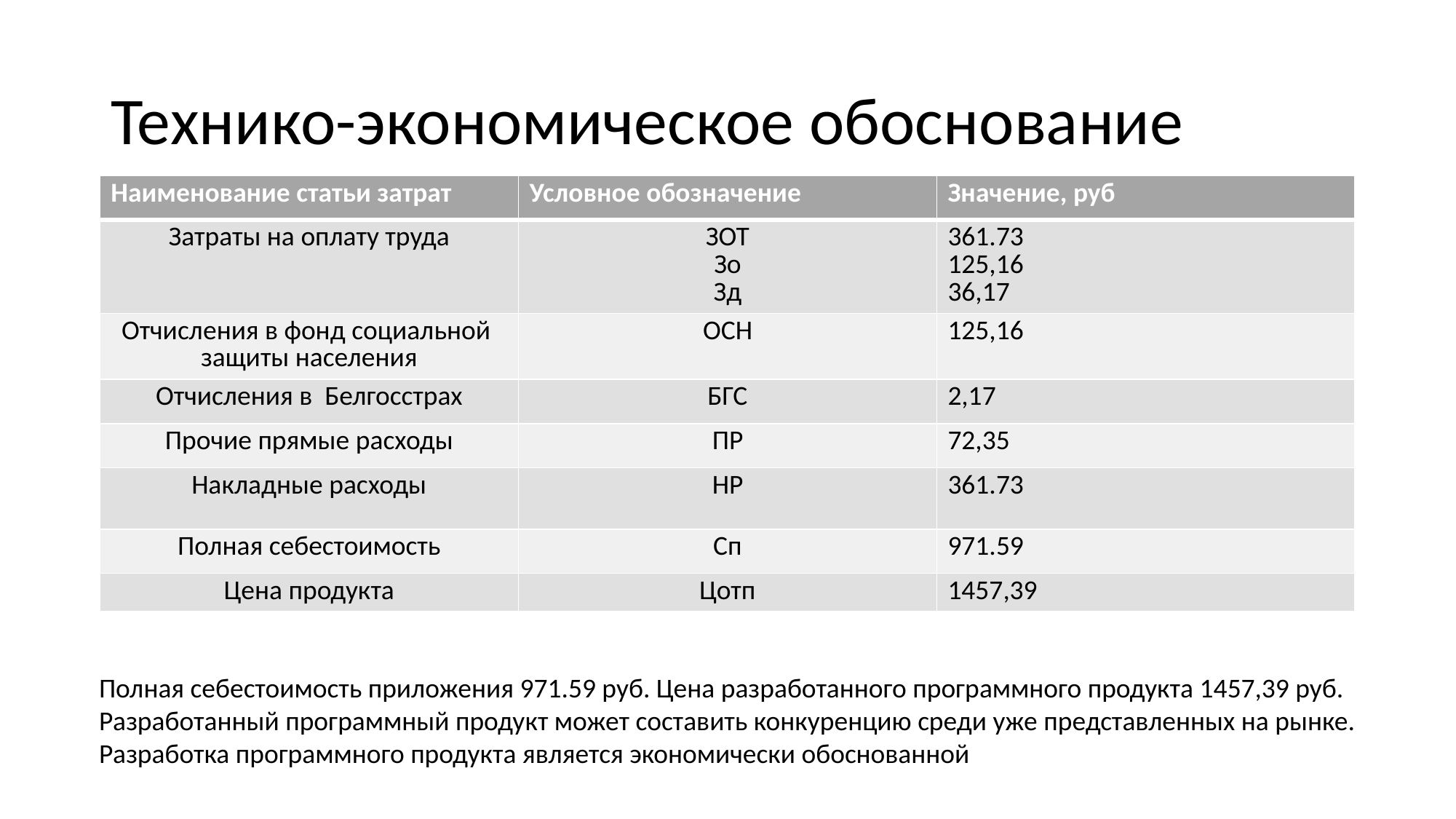

# Технико-экономическое обоснование
| Наименование статьи затрат | Условное обозначение | Значение, руб |
| --- | --- | --- |
| Затраты на оплату труда | ЗОТ Зо Зд | 361.73 125,16 36,17 |
| Отчисления в фонд социальной защиты населения | ОСН | 125,16 |
| Отчисления в Белгосстрах | БГС | 2,17 |
| Прочие прямые расходы | ПР | 72,35 |
| Накладные расходы | НР | 361.73 |
| Полная себестоимость | Сп | 971.59 |
| Цена продукта | Цотп | 1457,39 |
Полная себестоимость приложения 971.59 руб. Цена разработанного программного продукта 1457,39 руб.
Разработанный программный продукт может составить конкуренцию среди уже представленных на рынке.
Разработка программного продукта является экономически обоснованной